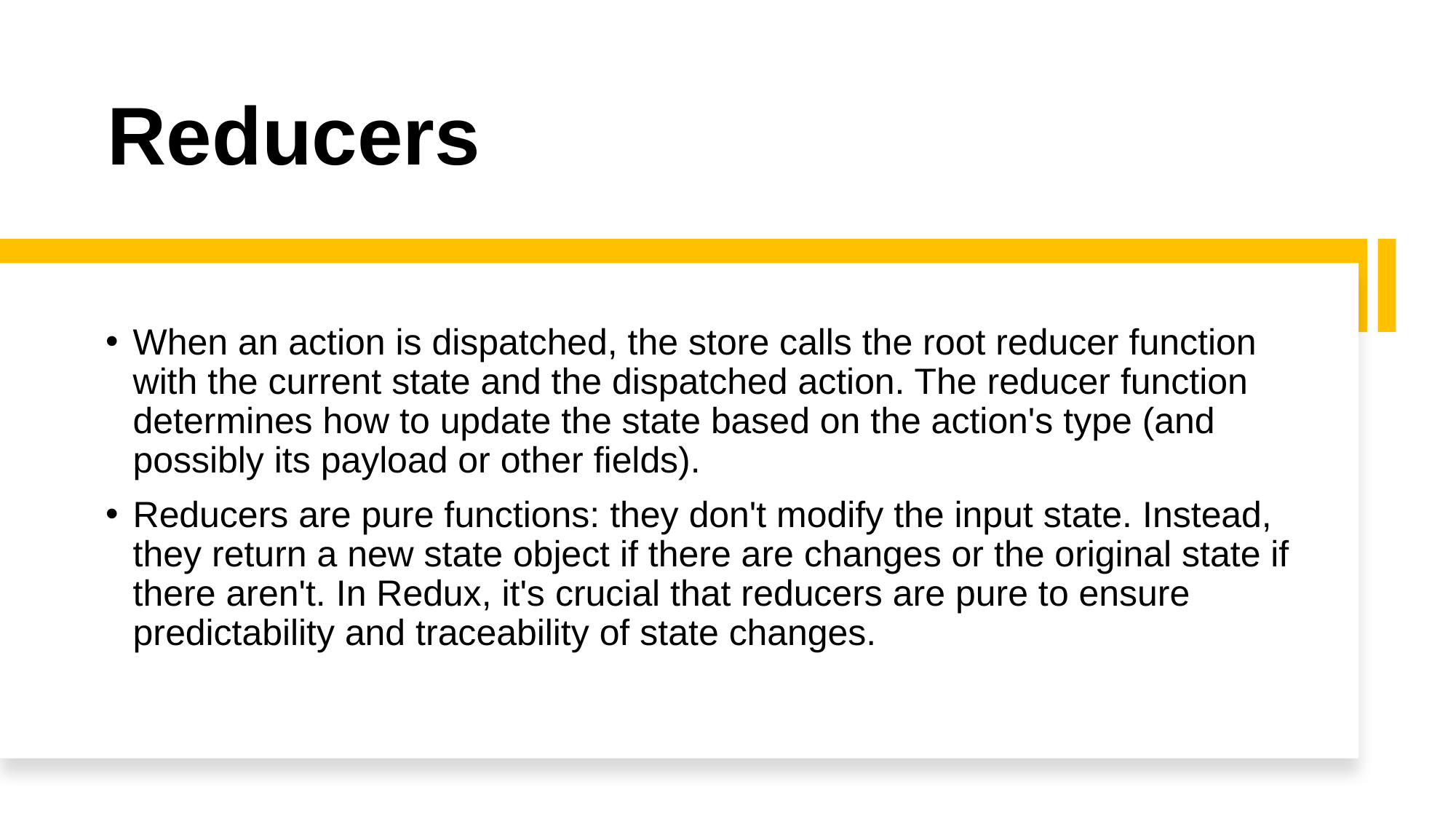

# Reducers

When an action is dispatched, the store calls the root reducer function with the current state and the dispatched action. The reducer function determines how to update the state based on the action's type (and possibly its payload or other fields).
Reducers are pure functions: they don't modify the input state. Instead, they return a new state object if there are changes or the original state if there aren't. In Redux, it's crucial that reducers are pure to ensure predictability and traceability of state changes.